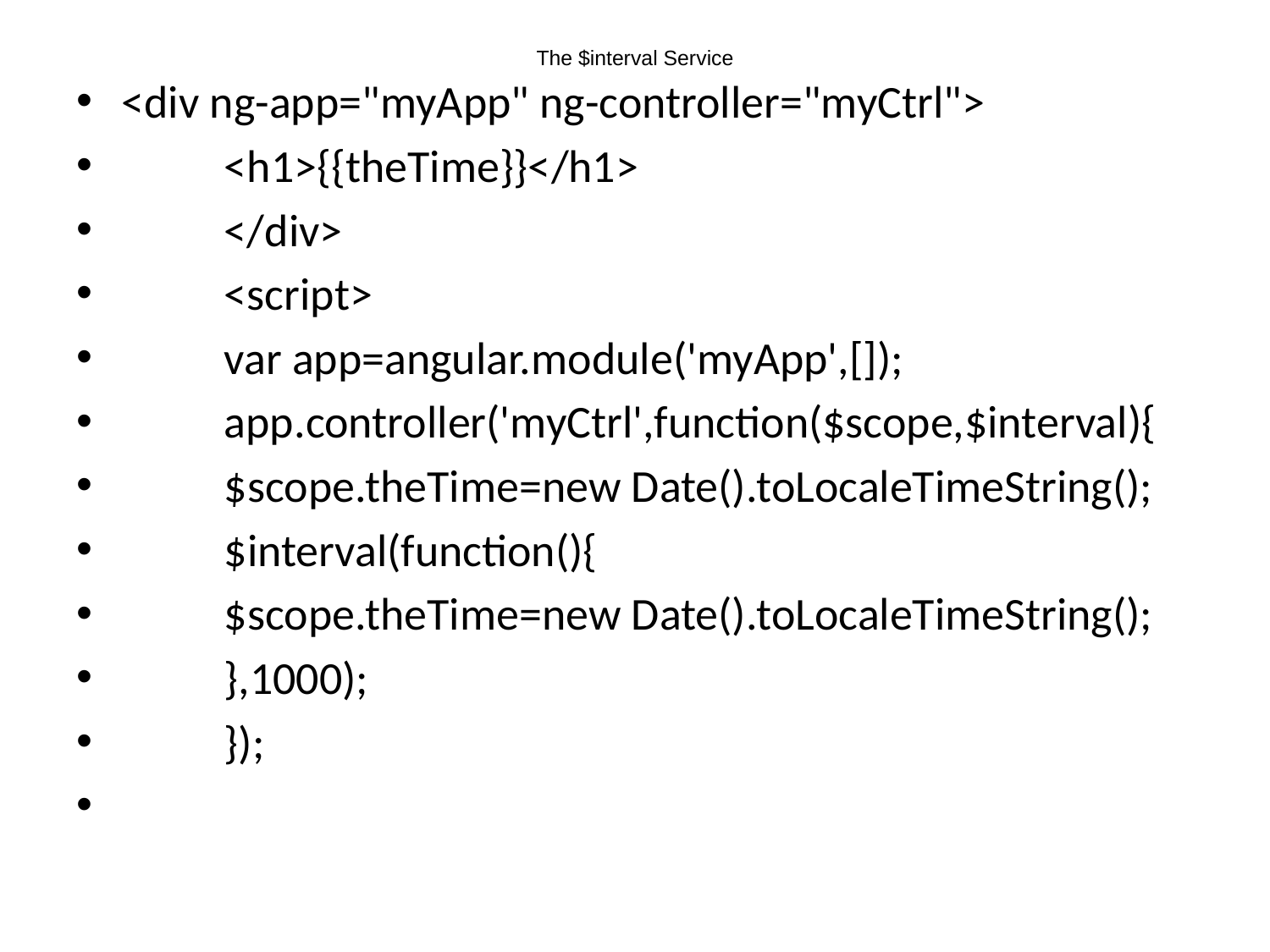

# The $interval Service
<div ng-app="myApp" ng-controller="myCtrl">
		<h1>{{theTime}}</h1>
	</div>
	<script>
		var app=angular.module('myApp',[]);
		app.controller('myCtrl',function($scope,$interval){
			$scope.theTime=new Date().toLocaleTimeString();
			$interval(function(){
				$scope.theTime=new Date().toLocaleTimeString();
			},1000);
			});